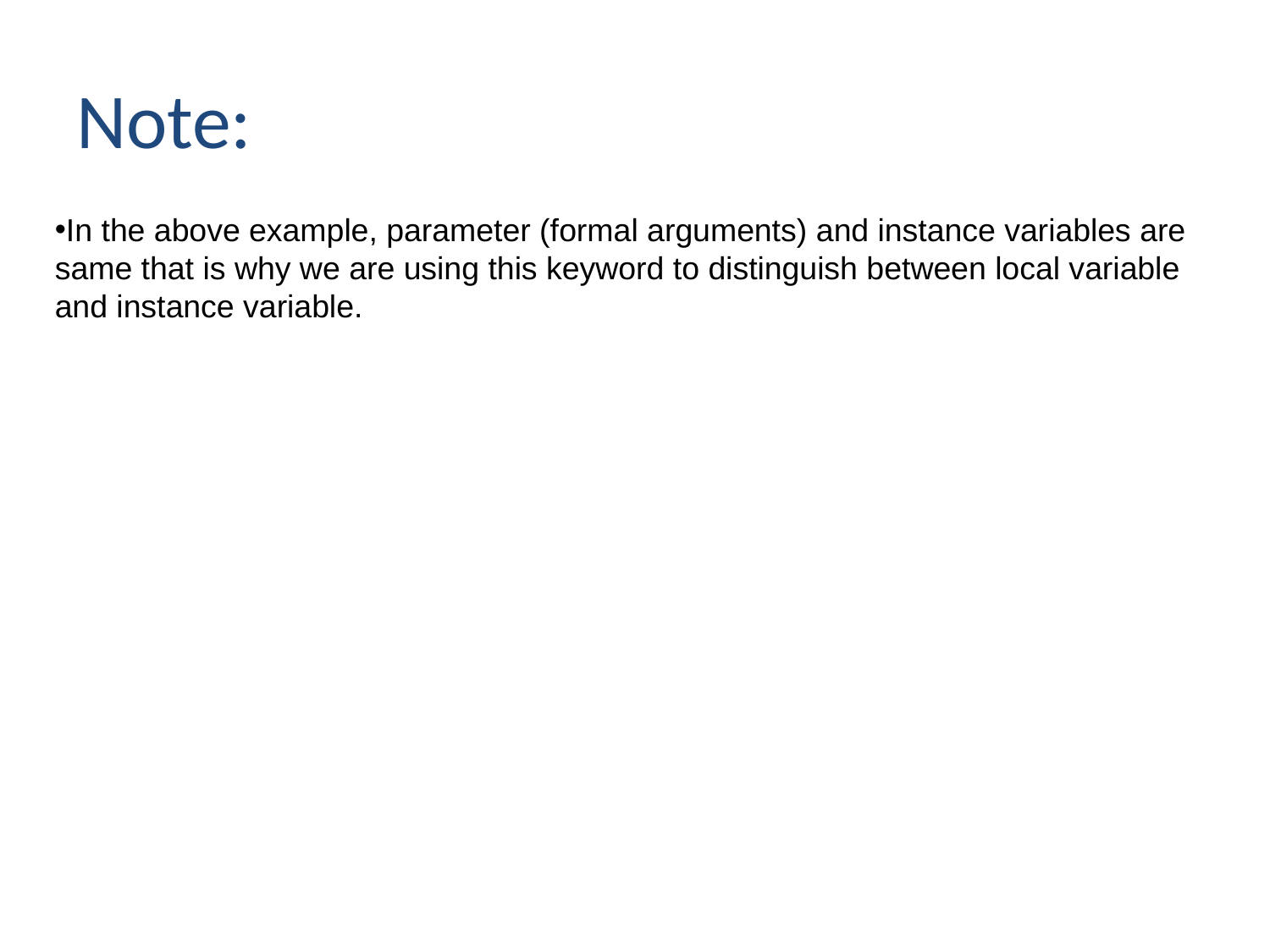

# Note:
In the above example, parameter (formal arguments) and instance variables are same that is why we are using this keyword to distinguish between local variable and instance variable.